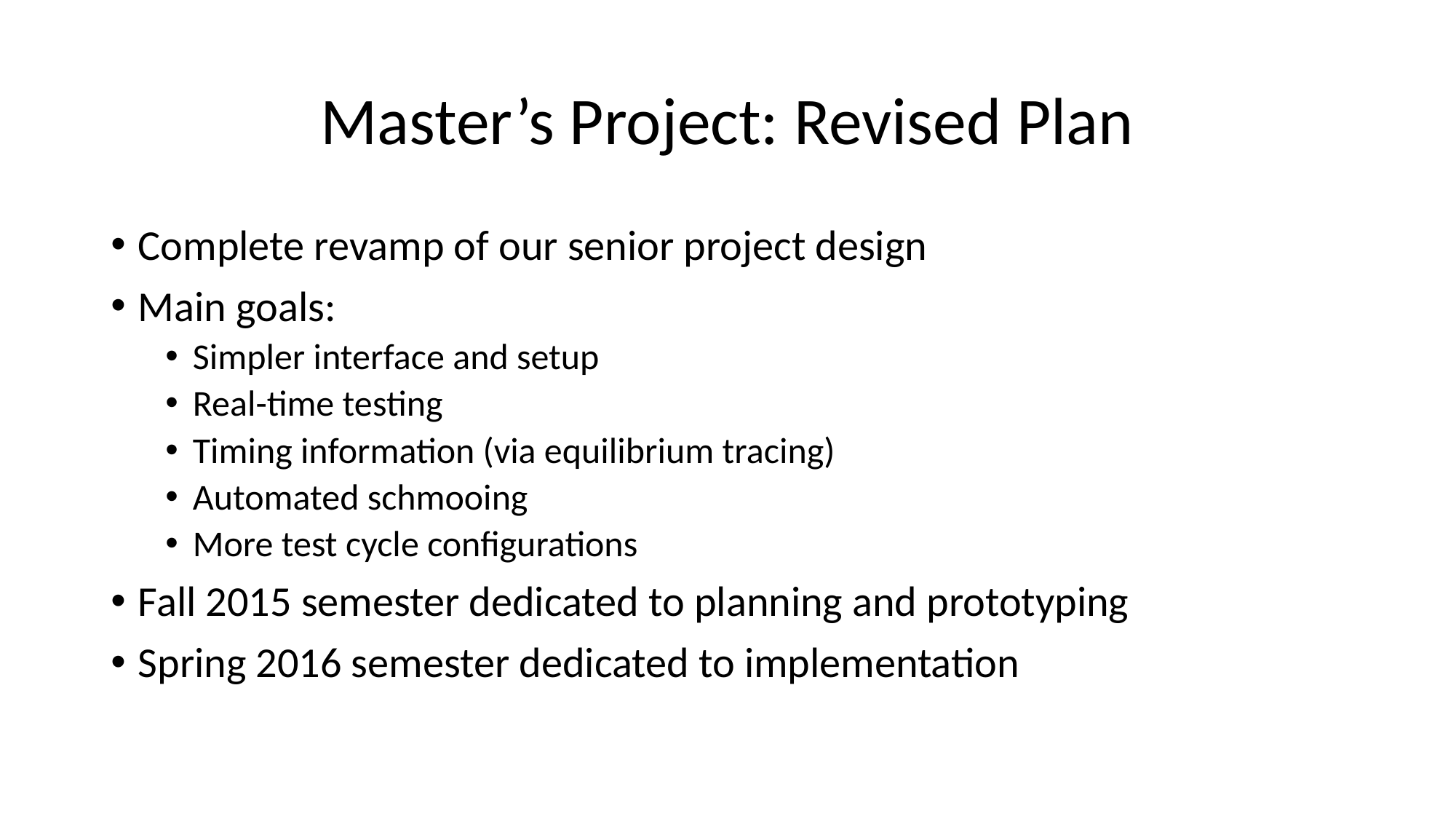

# Master’s Project: Revised Plan
Complete revamp of our senior project design
Main goals:
Simpler interface and setup
Real-time testing
Timing information (via equilibrium tracing)
Automated schmooing
More test cycle configurations
Fall 2015 semester dedicated to planning and prototyping
Spring 2016 semester dedicated to implementation